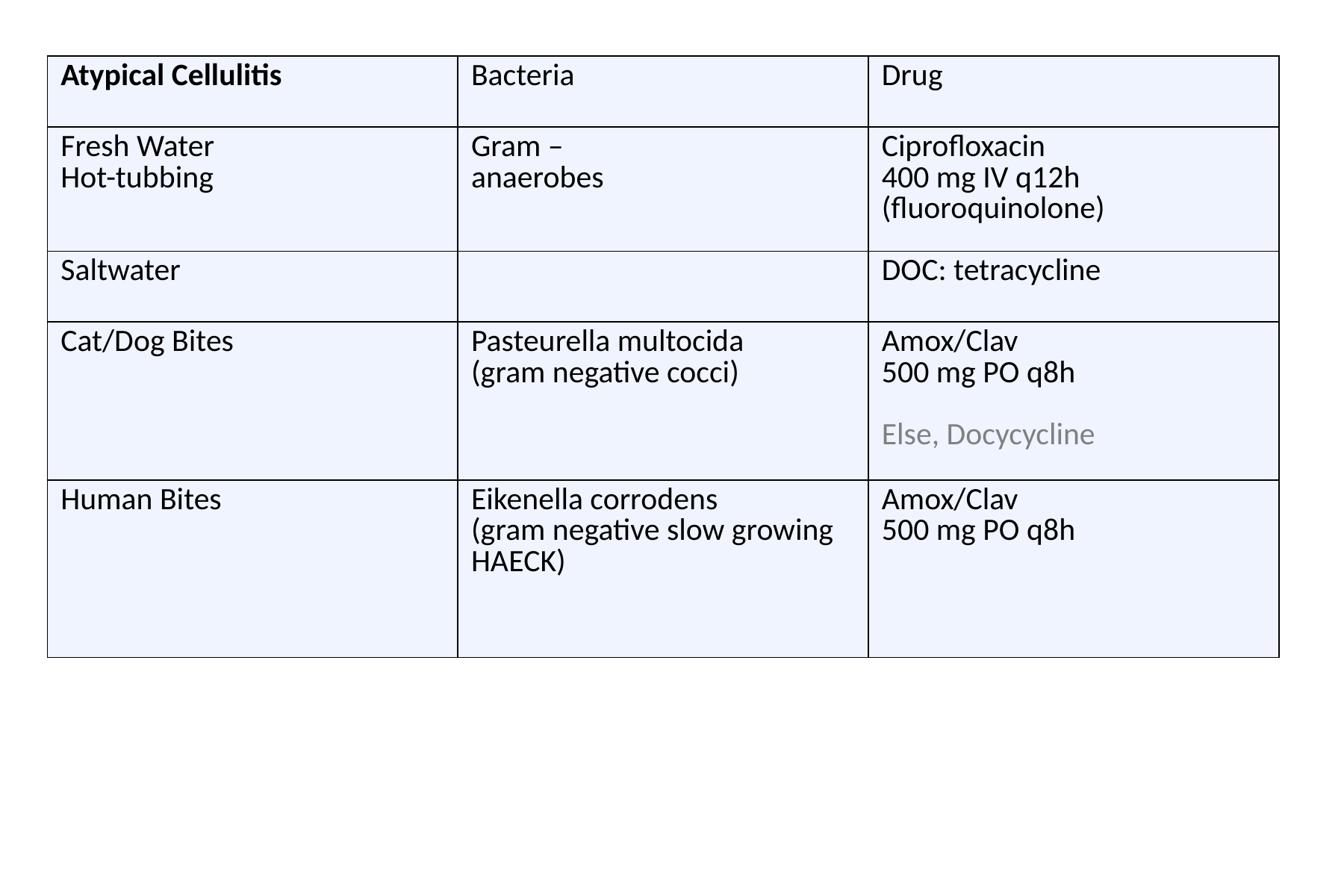

| Atypical Cellulitis | Bacteria | Drug |
| --- | --- | --- |
| Fresh Water Hot-tubbing | Gram – anaerobes | Ciprofloxacin 400 mg IV q12h (fluoroquinolone) |
| Saltwater |  | DOC: tetracycline |
| Cat/Dog Bites | Pasteurella multocida (gram negative cocci) | Amox/Clav 500 mg PO q8h Else, Docycycline |
| Human Bites | Eikenella corrodens (gram negative slow growing HAECK) | Amox/Clav 500 mg PO q8h |